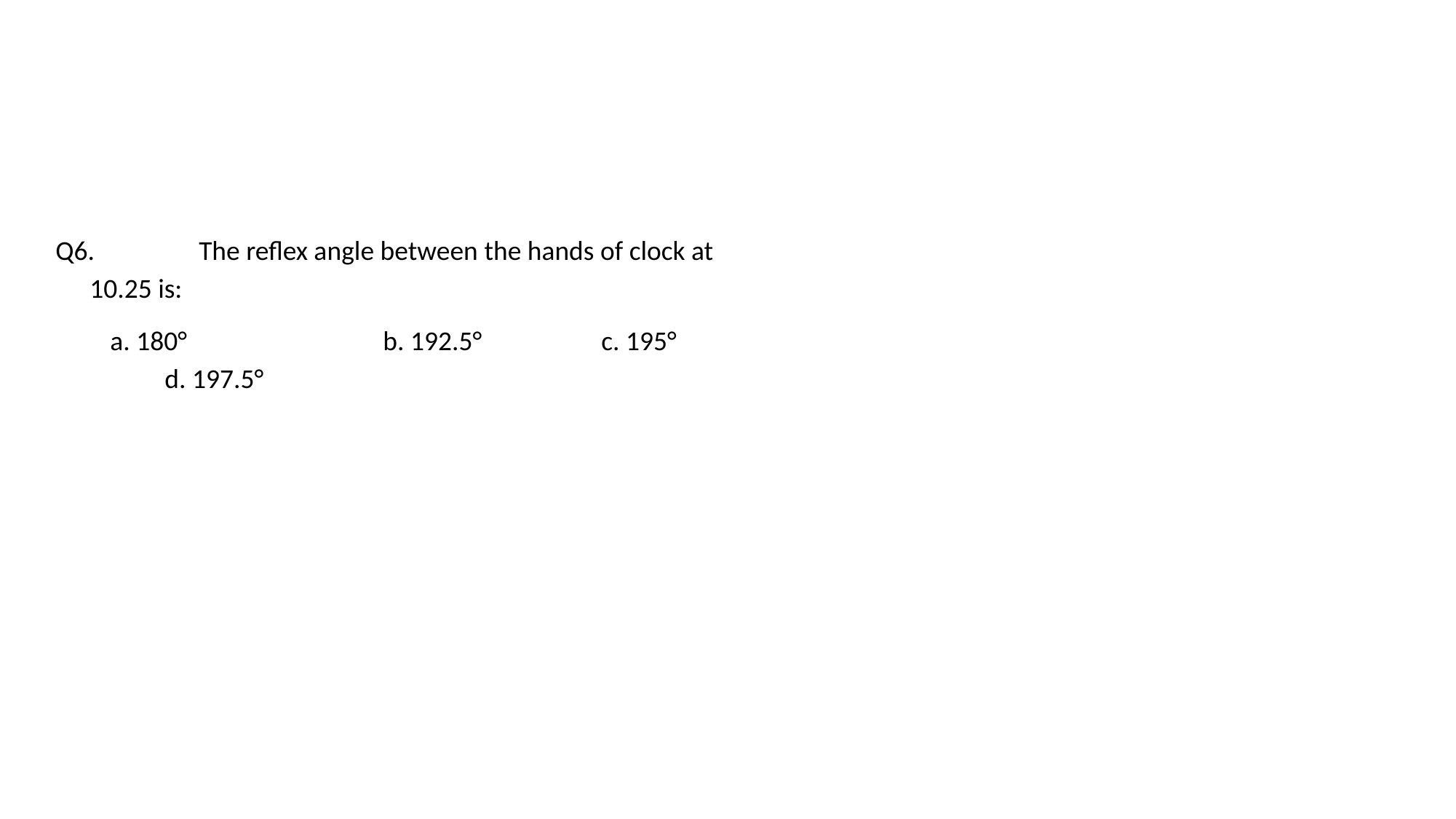

#
Q6.	The reflex angle between the hands of clock at 10.25 is:
a. 180°		b. 192.5°		c. 195°		d. 197.5°